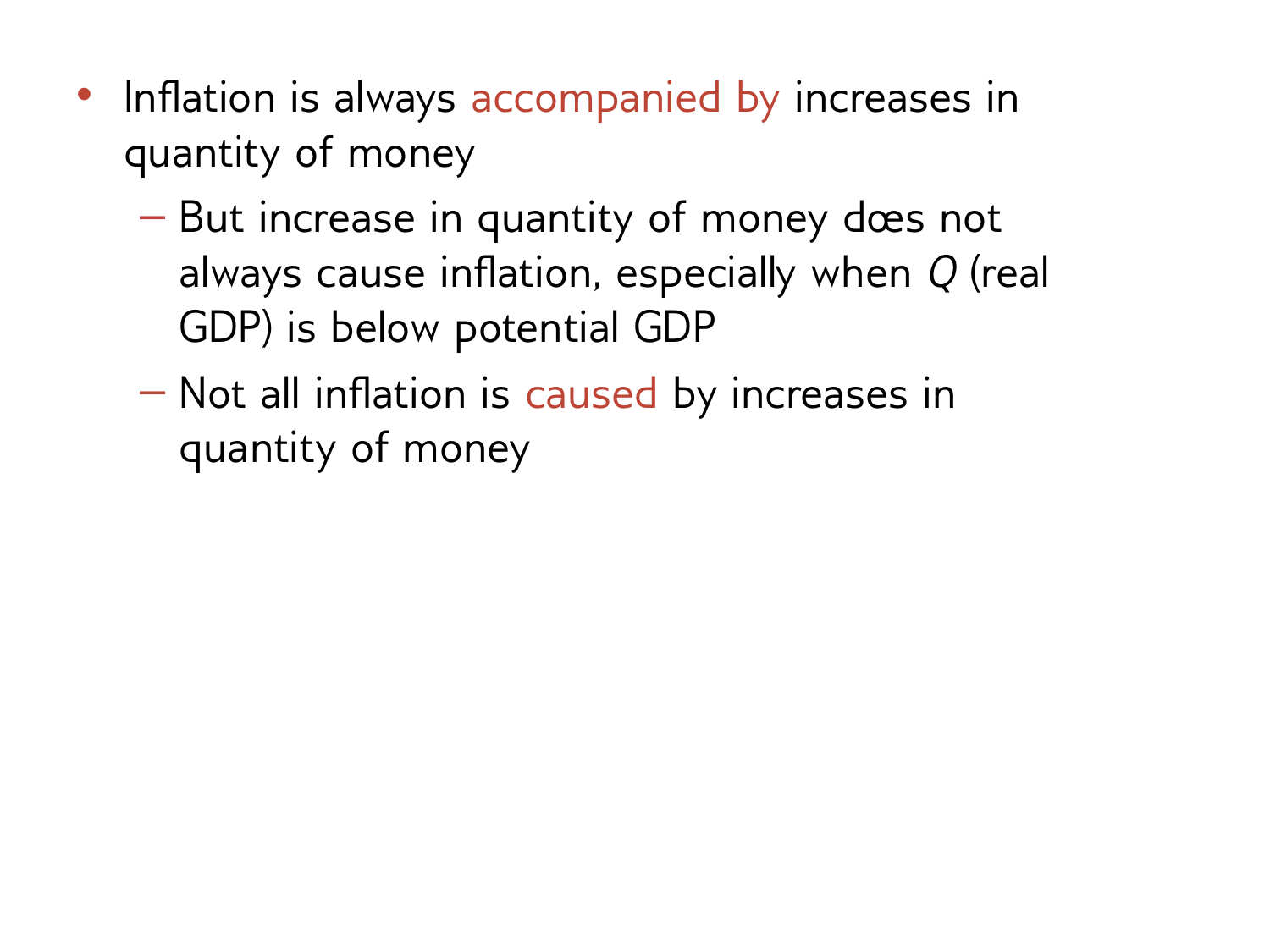

Inflation is always accompanied by increases in quantity of money
But increase in quantity of money does not always cause inflation, especially when Q (real GDP) is below potential GDP
Not all inflation is caused by increases in quantity of money